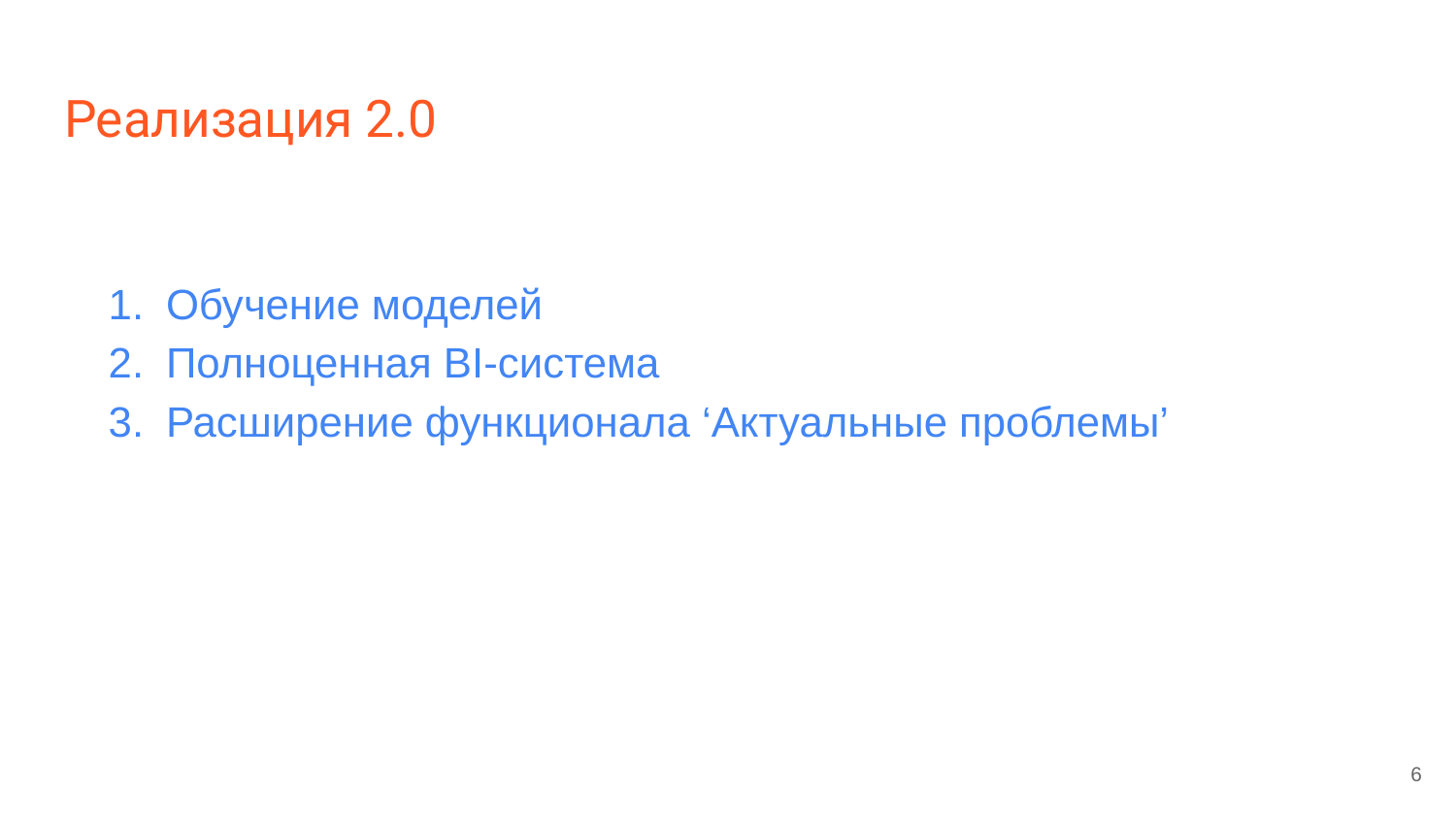

# Реализация 2.0
Обучение моделей
Полноценная BI-система
Расширение функционала ‘Актуальные проблемы’
6